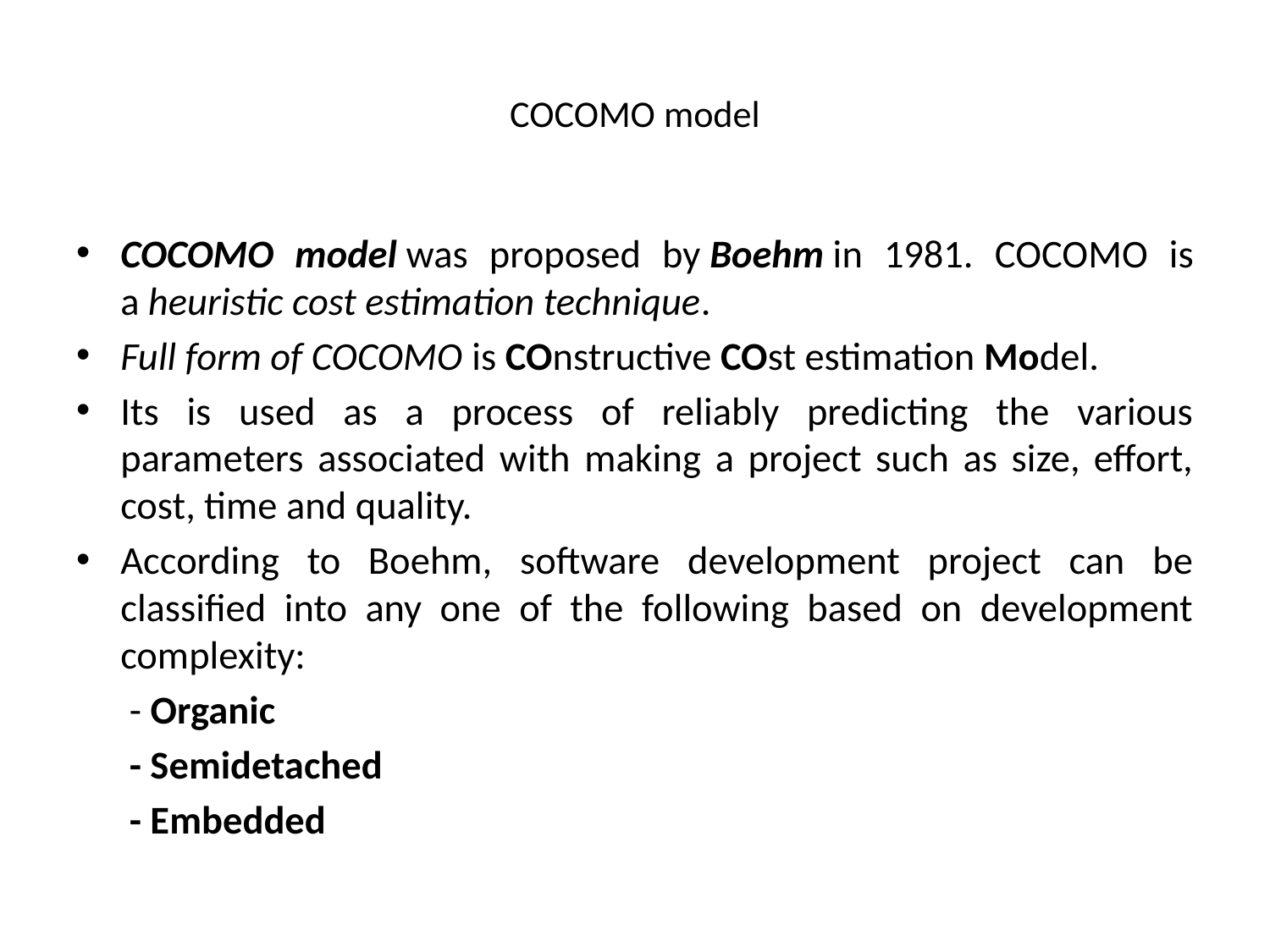

# COCOMO model
COCOMO model was proposed by Boehm in 1981. COCOMO is a heuristic cost estimation technique.
Full form of COCOMO is COnstructive COst estimation Model.
Its is used as a process of reliably predicting the various parameters associated with making a project such as size, effort, cost, time and quality.
According to Boehm, software development project can be classified into any one of the following based on development complexity:
      - Organic
      - Semidetached
      - Embedded